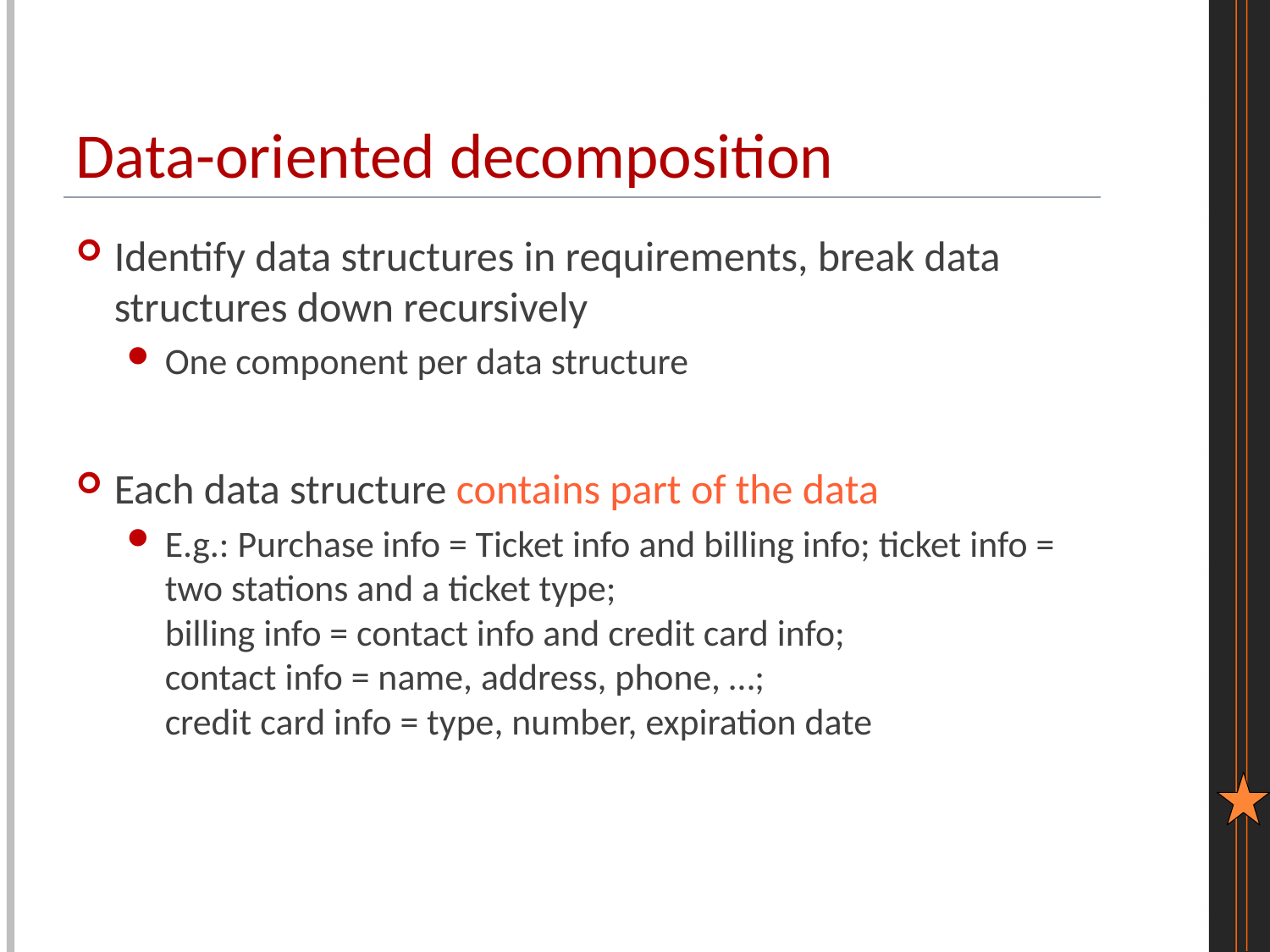

# Data-oriented decomposition
Identify data structures in requirements, break data structures down recursively
One component per data structure

Each data structure contains part of the data
E.g.: Purchase info = Ticket info and billing info; ticket info = two stations and a ticket type;
billing info = contact info and credit card info;
contact info = name, address, phone, …;
credit card info = type, number, expiration date